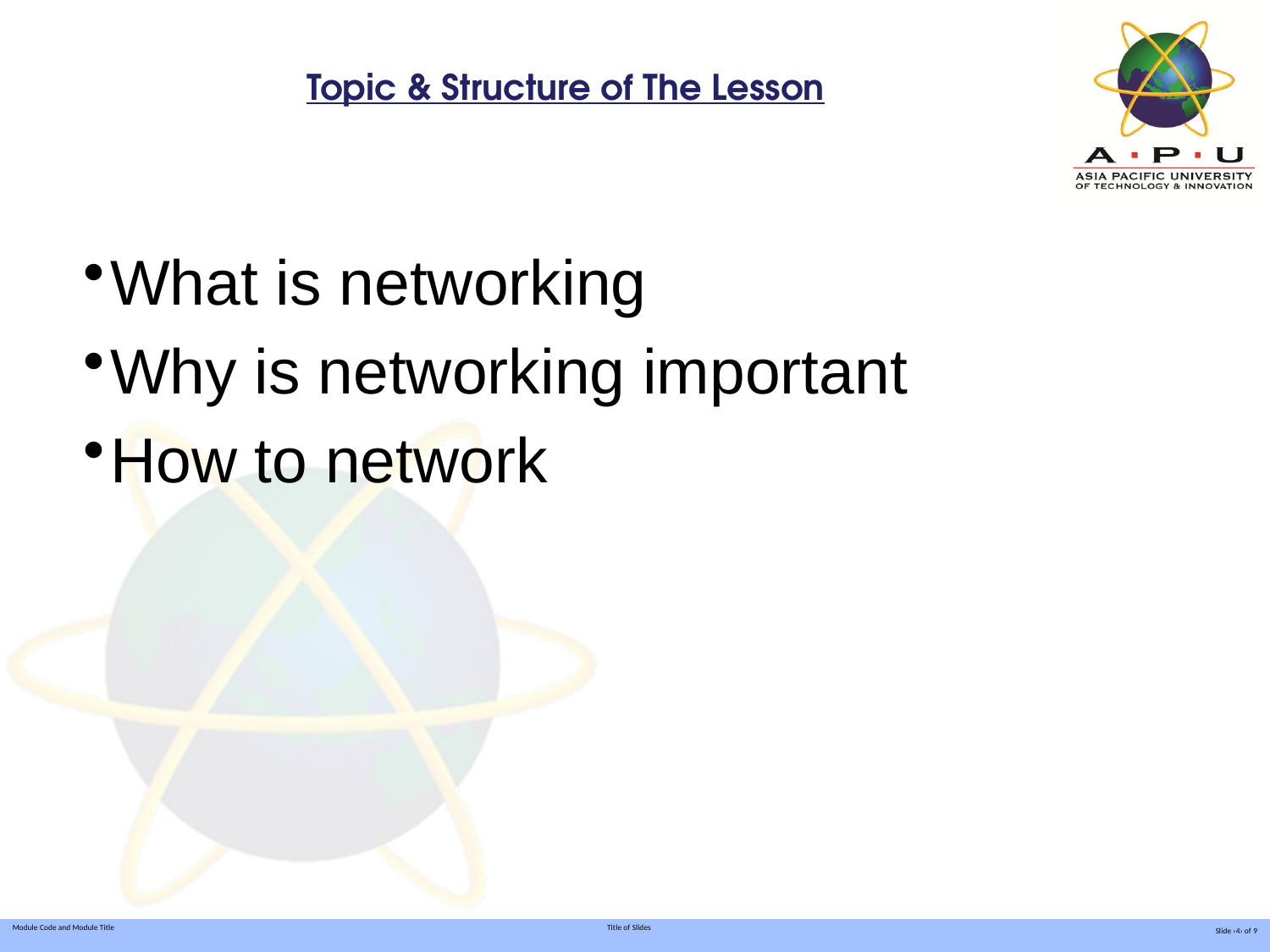

# Topic & Structure of The Lesson
What is networking
Why is networking important
How to network

Slide ‹4› of 9